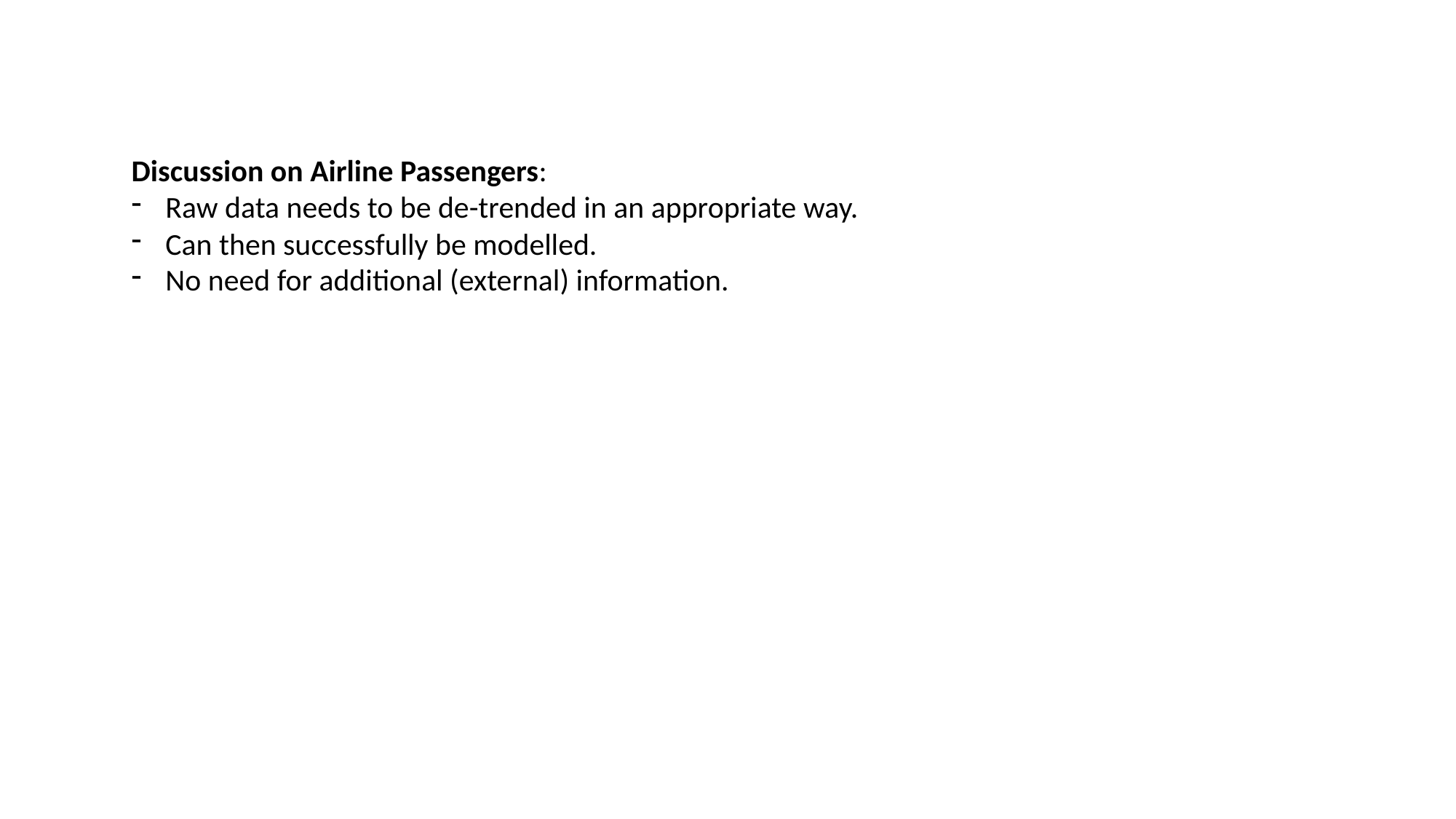

Discussion on Airline Passengers:
Raw data needs to be de-trended in an appropriate way.
Can then successfully be modelled.
No need for additional (external) information.